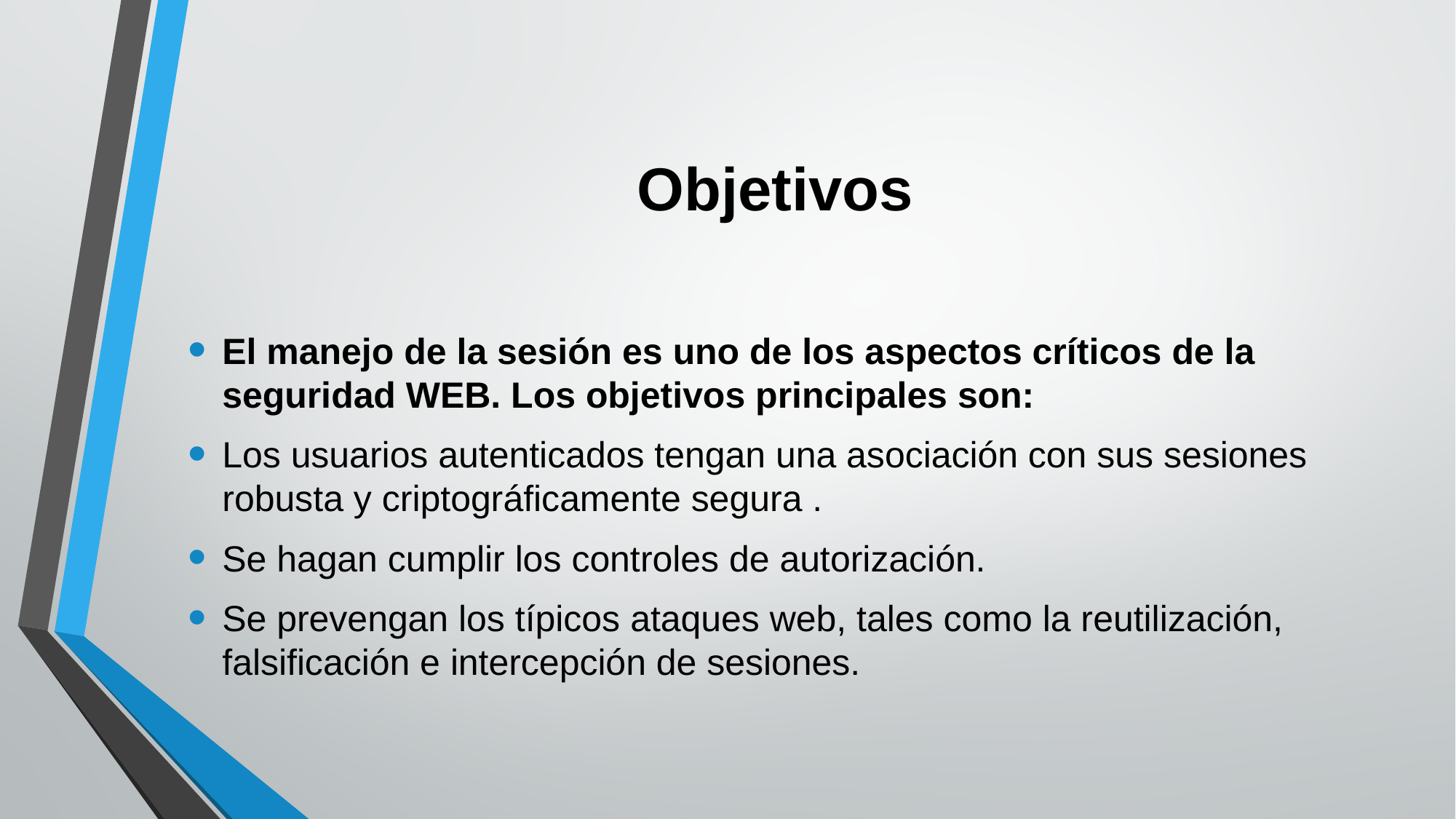

# Objetivos
El manejo de la sesión es uno de los aspectos críticos de la seguridad WEB. Los objetivos principales son:
Los usuarios autenticados tengan una asociación con sus sesiones robusta y criptográficamente segura .
Se hagan cumplir los controles de autorización.
Se prevengan los típicos ataques web, tales como la reutilización, falsificación e intercepción de sesiones.